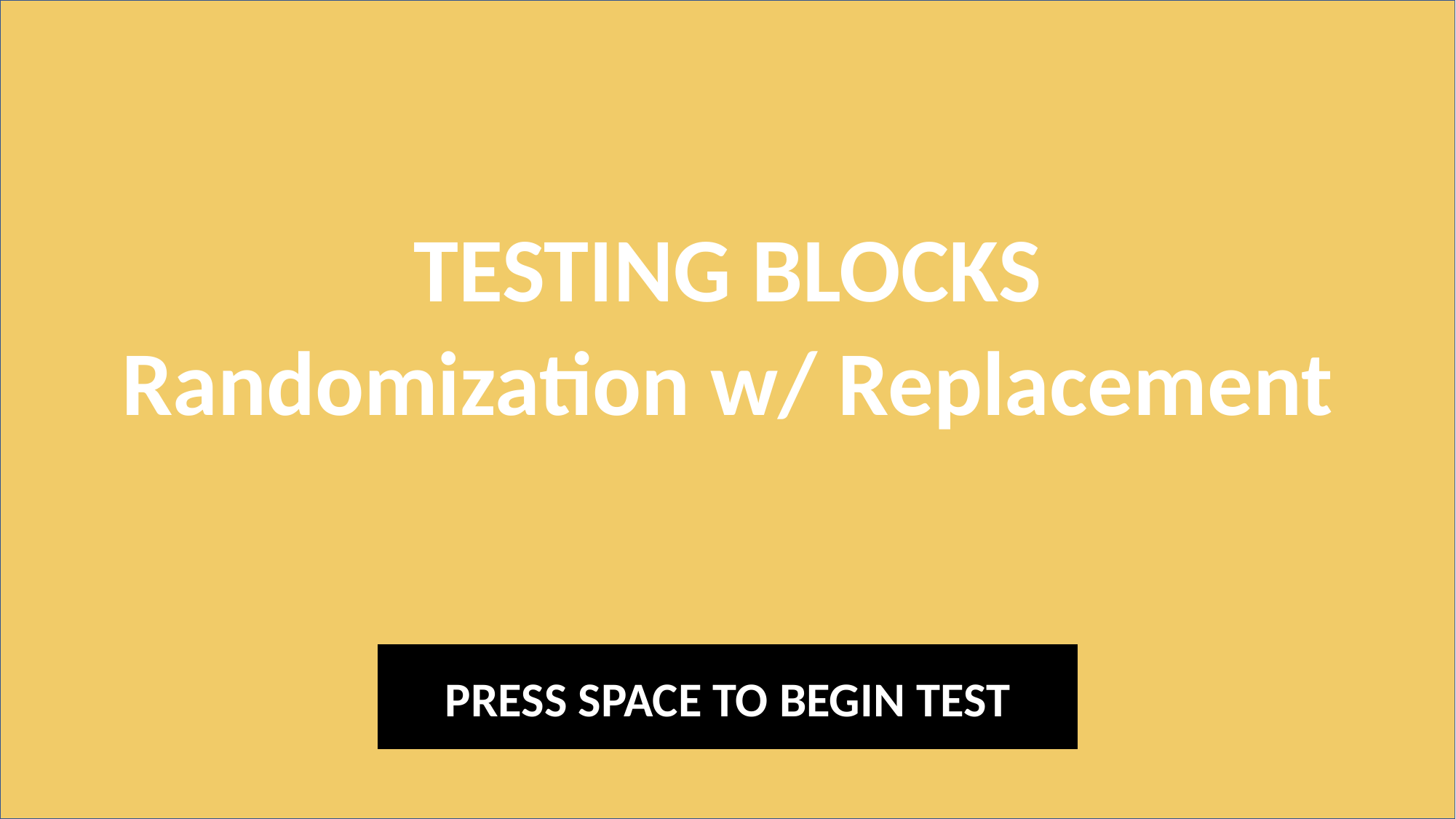

TESTING BLOCKS
Randomization w/ Replacement
PRESS SPACE TO BEGIN TEST